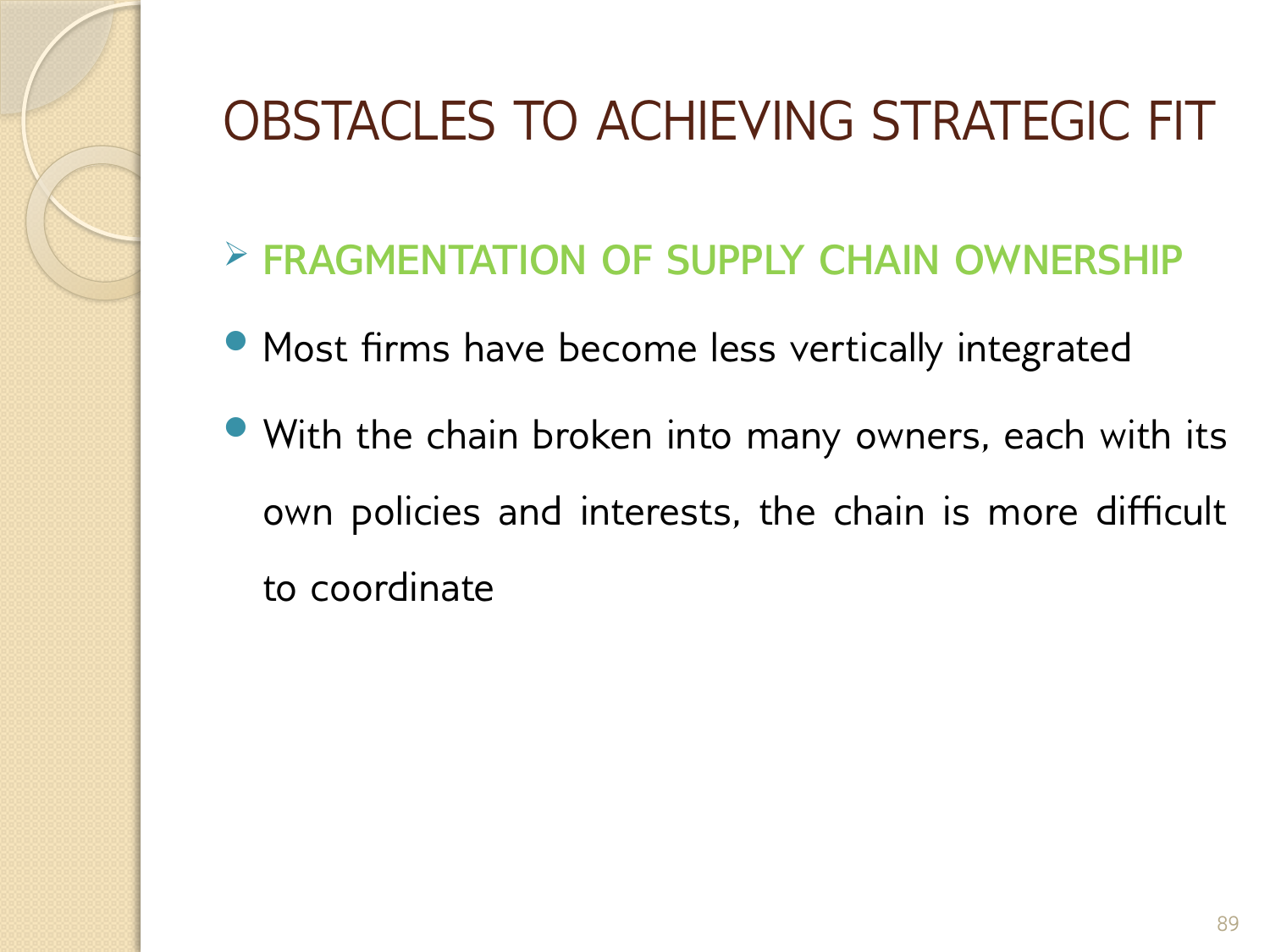

# OBSTACLES TO ACHIEVING STRATEGIC FIT
FRAGMENTATION OF SUPPLY CHAIN OWNERSHIP
Most firms have become less vertically integrated
With the chain broken into many owners, each with its own policies and interests, the chain is more difficult to coordinate

89